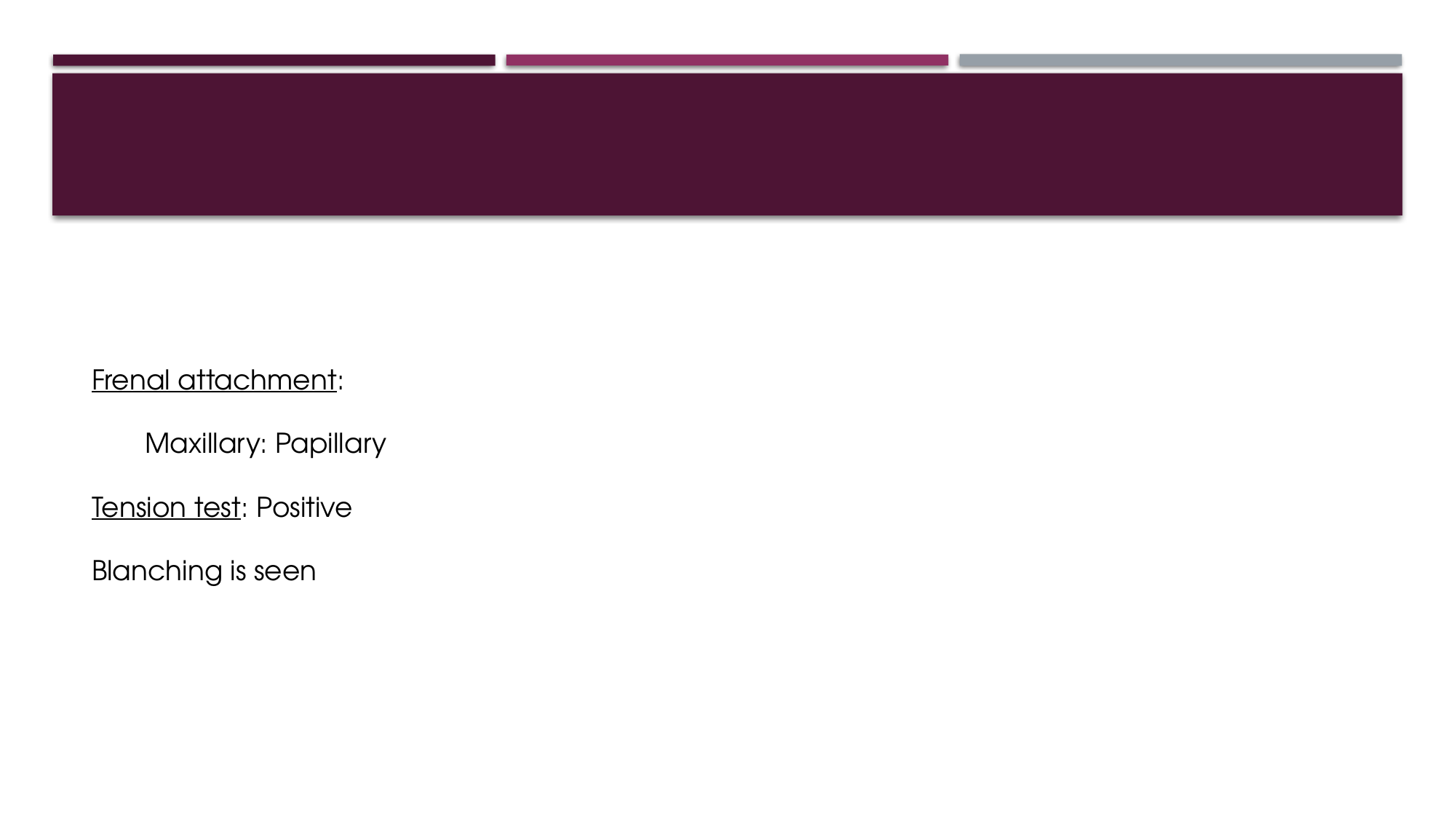

#
Frenal attachment:
       Maxillary: Papillary
Tension test: Positive
Blanching is seen